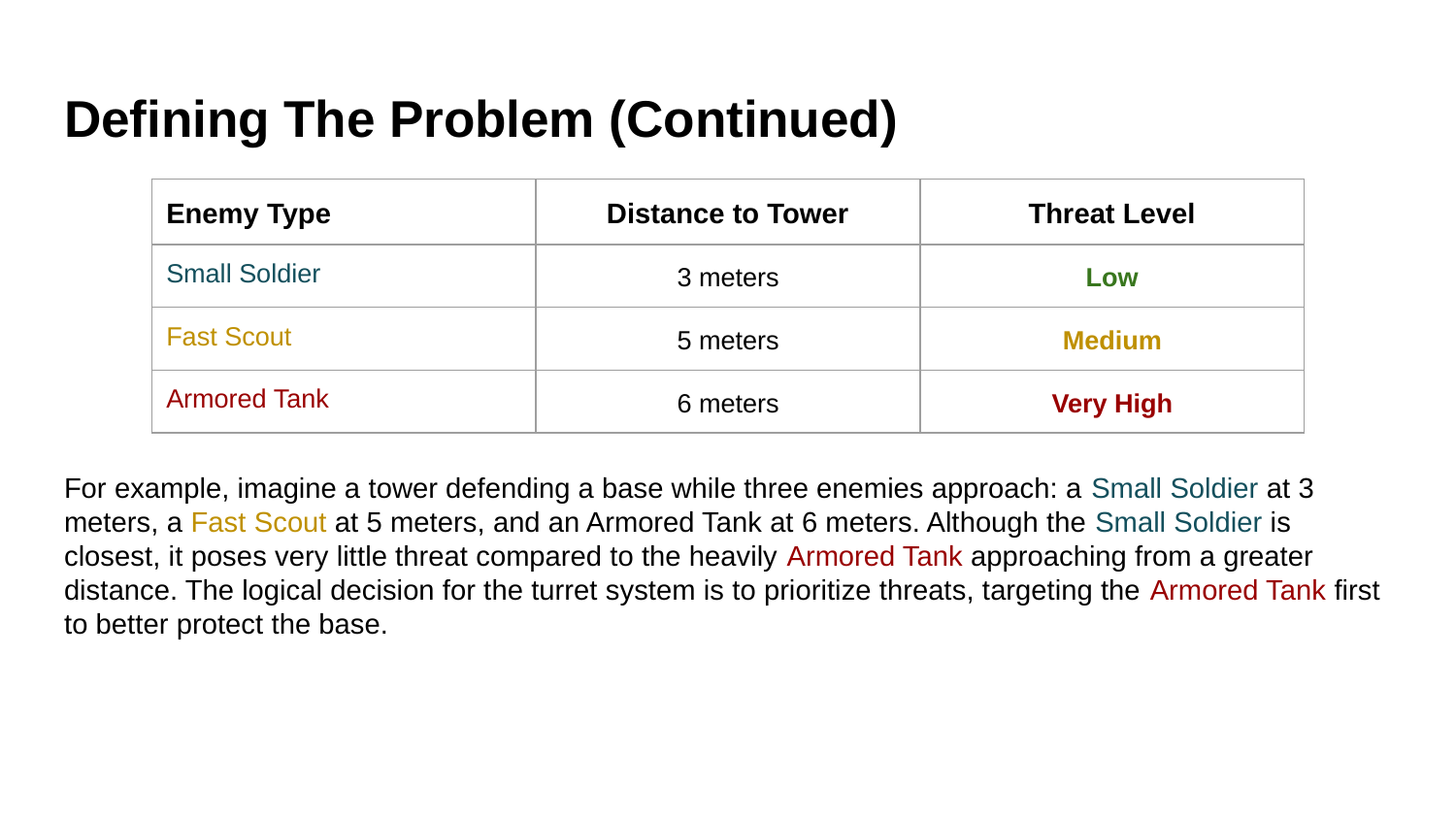

# Defining The Problem (Continued)

| Enemy Type | Distance to Tower | Threat Level |
| --- | --- | --- |
| Small Soldier | 3 meters | Low |
| Fast Scout | 5 meters | Medium |
| Armored Tank | 6 meters | Very High |
For example, imagine a tower defending a base while three enemies approach: a Small Soldier at 3 meters, a Fast Scout at 5 meters, and an Armored Tank at 6 meters. Although the Small Soldier is closest, it poses very little threat compared to the heavily Armored Tank approaching from a greater distance. The logical decision for the turret system is to prioritize threats, targeting the Armored Tank first to better protect the base.